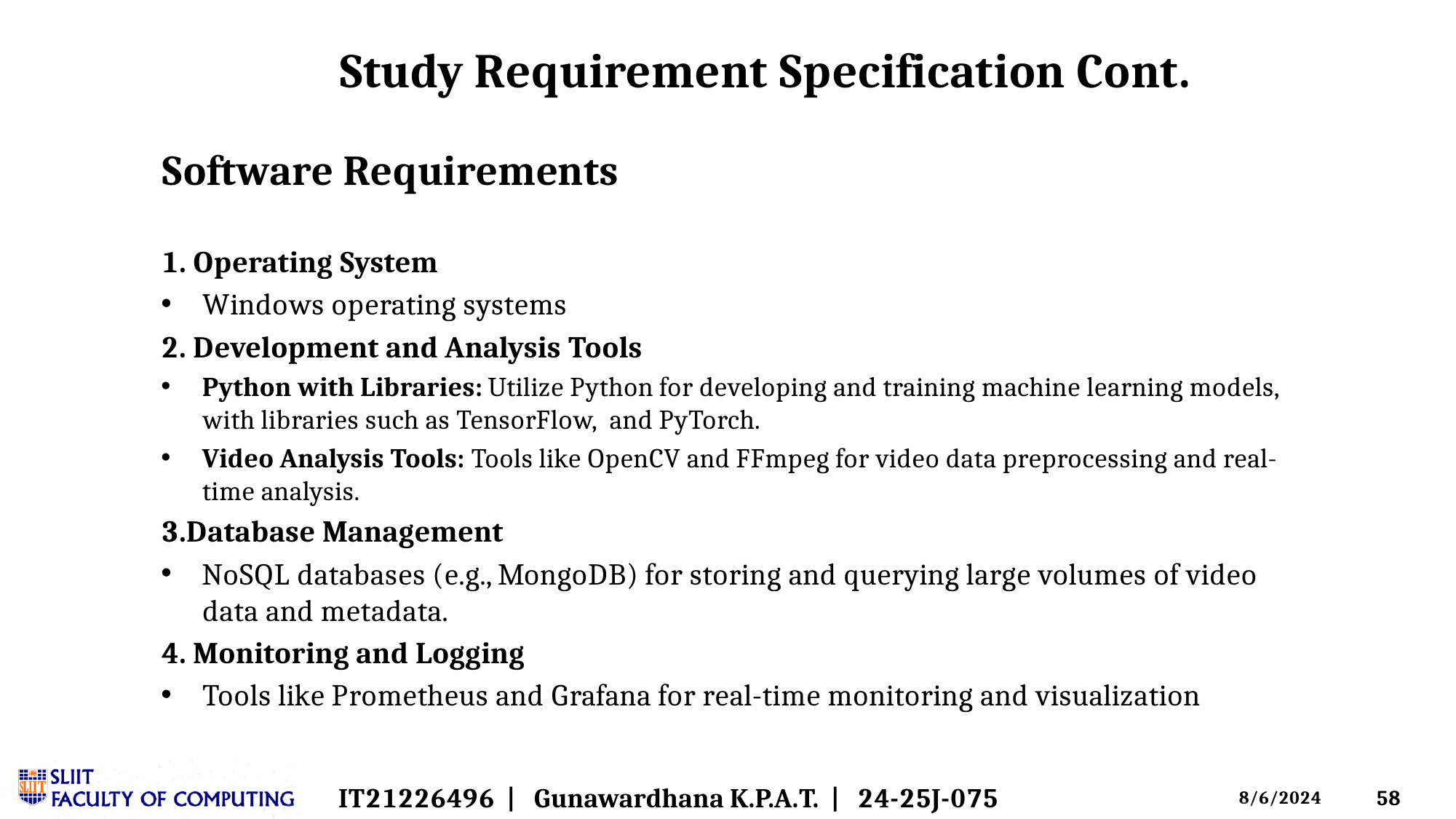

Study Requirement Specification Cont.
Software Requirements

1. Operating System
Windows operating systems
2. Development and Analysis Tools
Python with Libraries: Utilize Python for developing and training machine learning models, with libraries such as TensorFlow,  and PyTorch.
Video Analysis Tools: Tools like OpenCV and FFmpeg for video data preprocessing and real-time analysis.
3.Database Management
NoSQL databases (e.g., MongoDB) for storing and querying large volumes of video data and metadata.
4. Monitoring and Logging
Tools like Prometheus and Grafana for real-time monitoring and visualization

IT21226496  |   Gunawardhana K.P.A.T.  |   24-25J-075